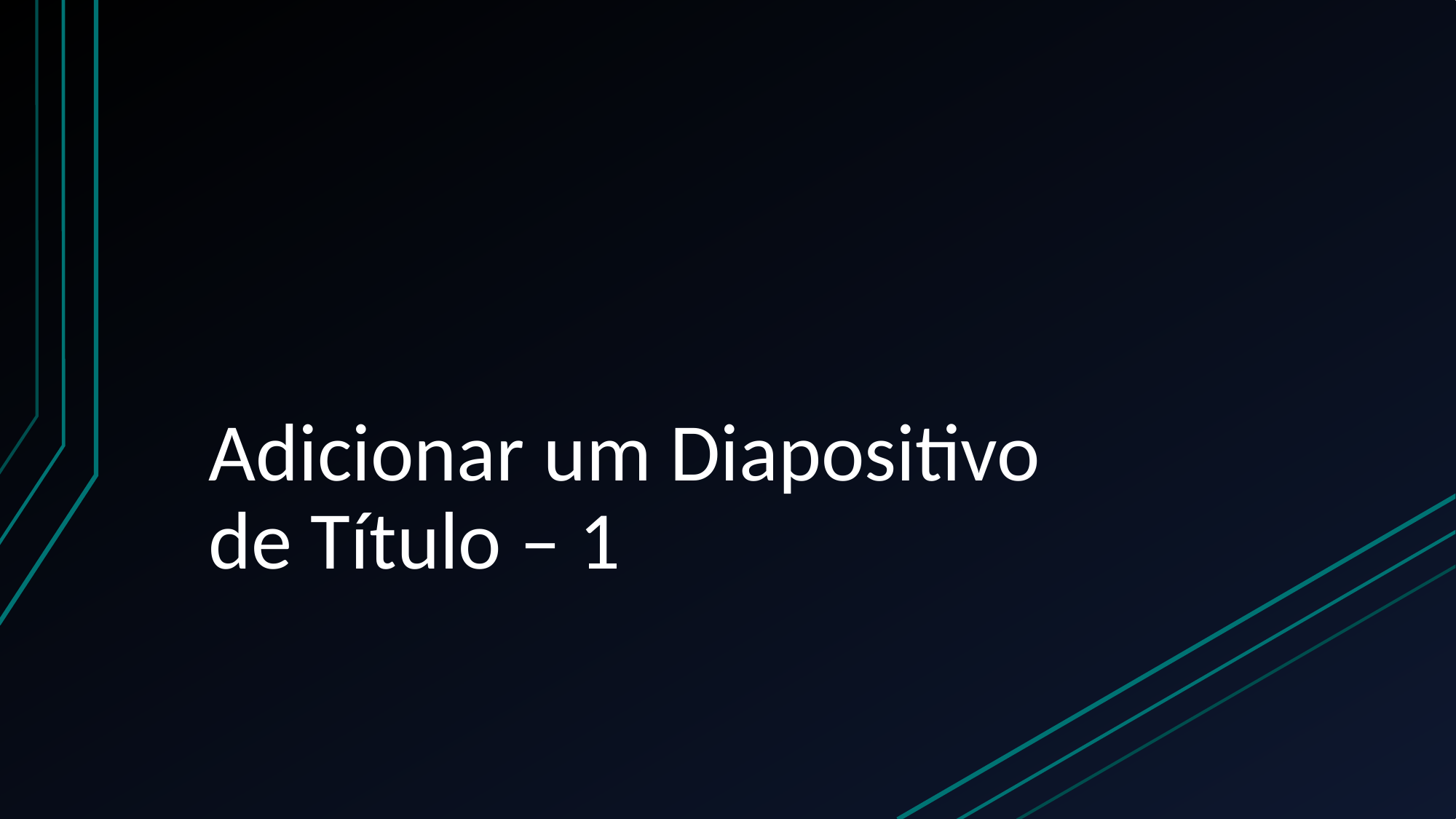

# Adicionar um Diapositivo de Título – 1